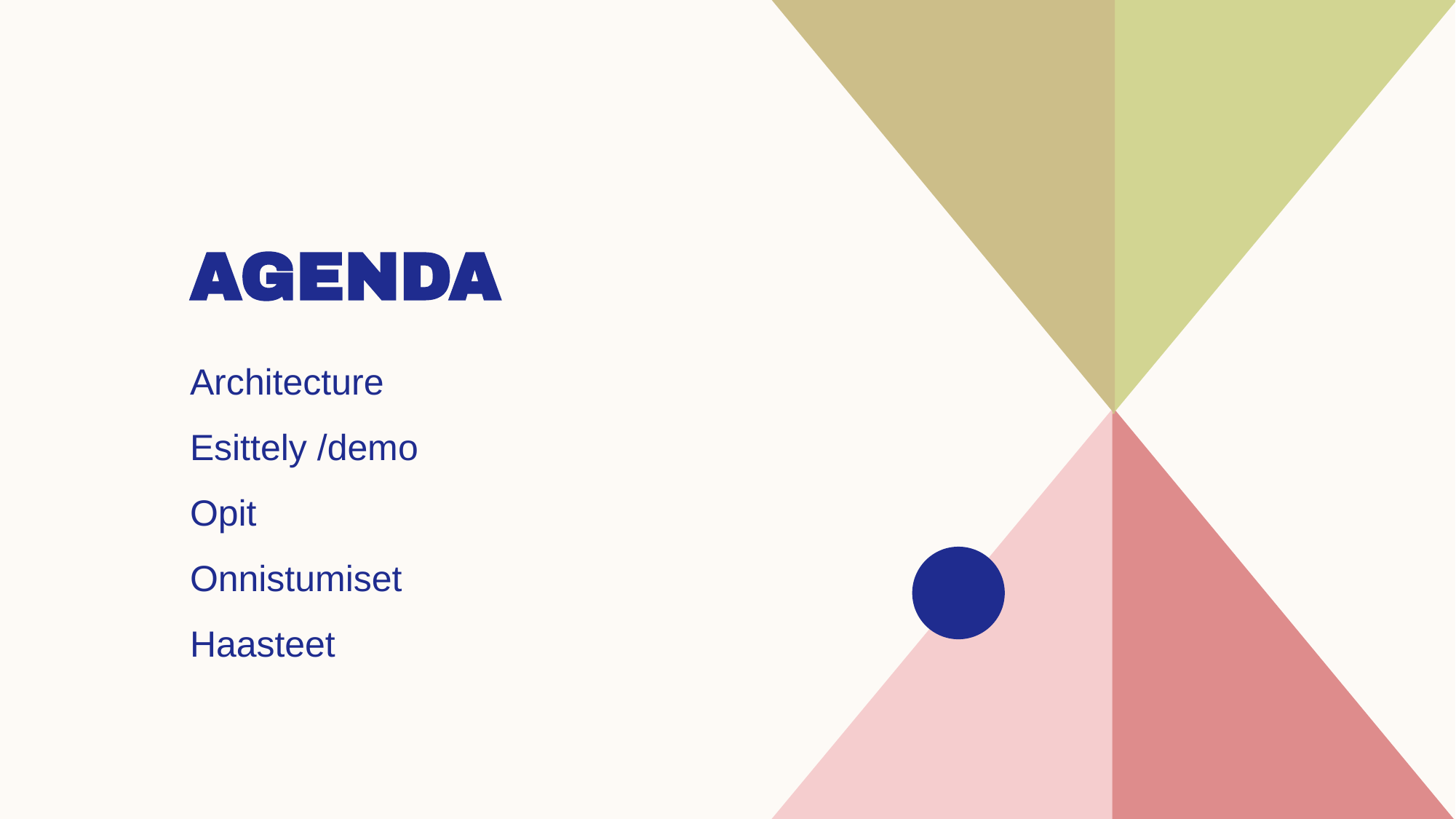

# AGENDA
Architecture
Esittely /demo
​Opit
Onnistumiset
​Haasteet